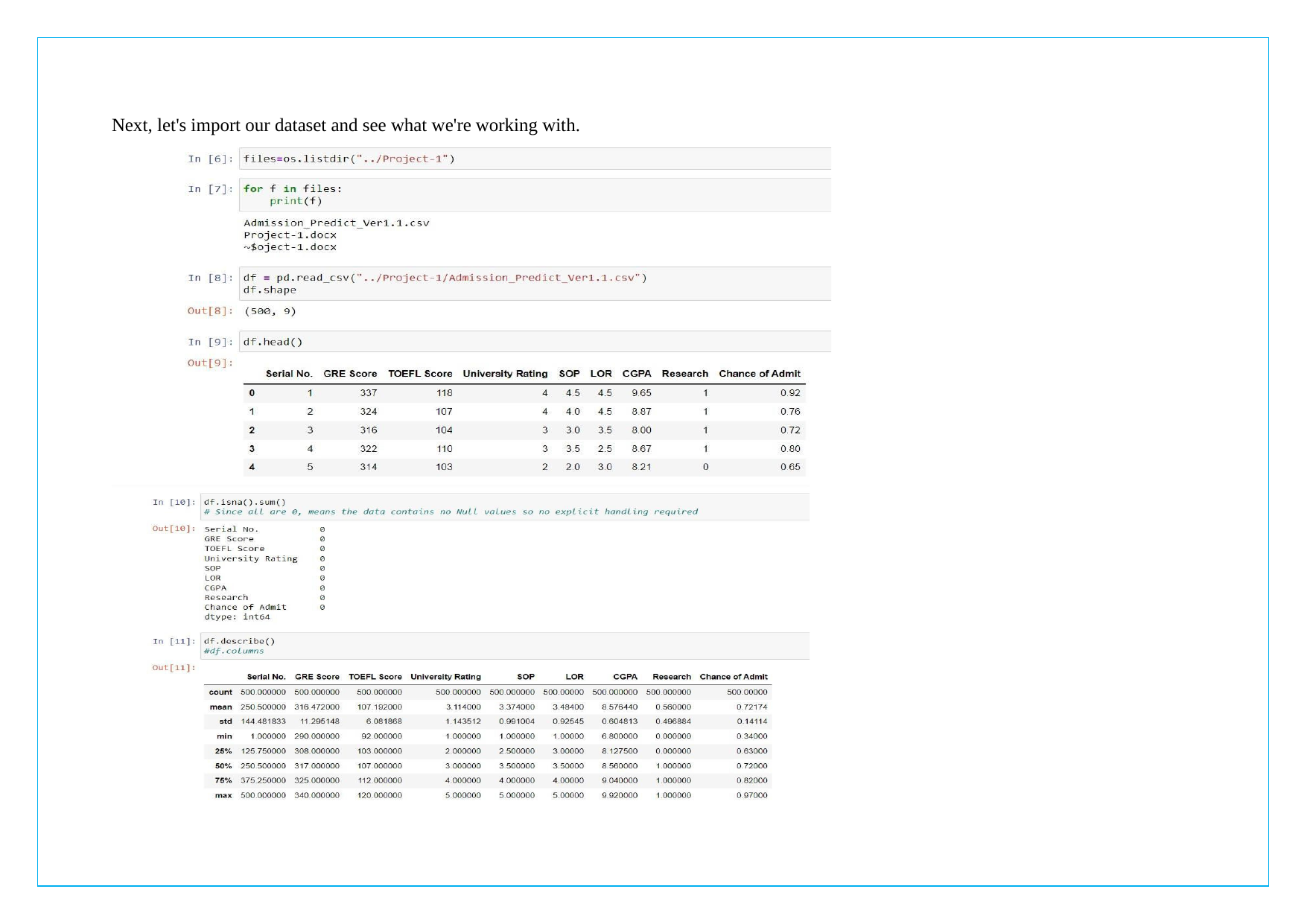

Next, let's import our dataset and see what we're working with.